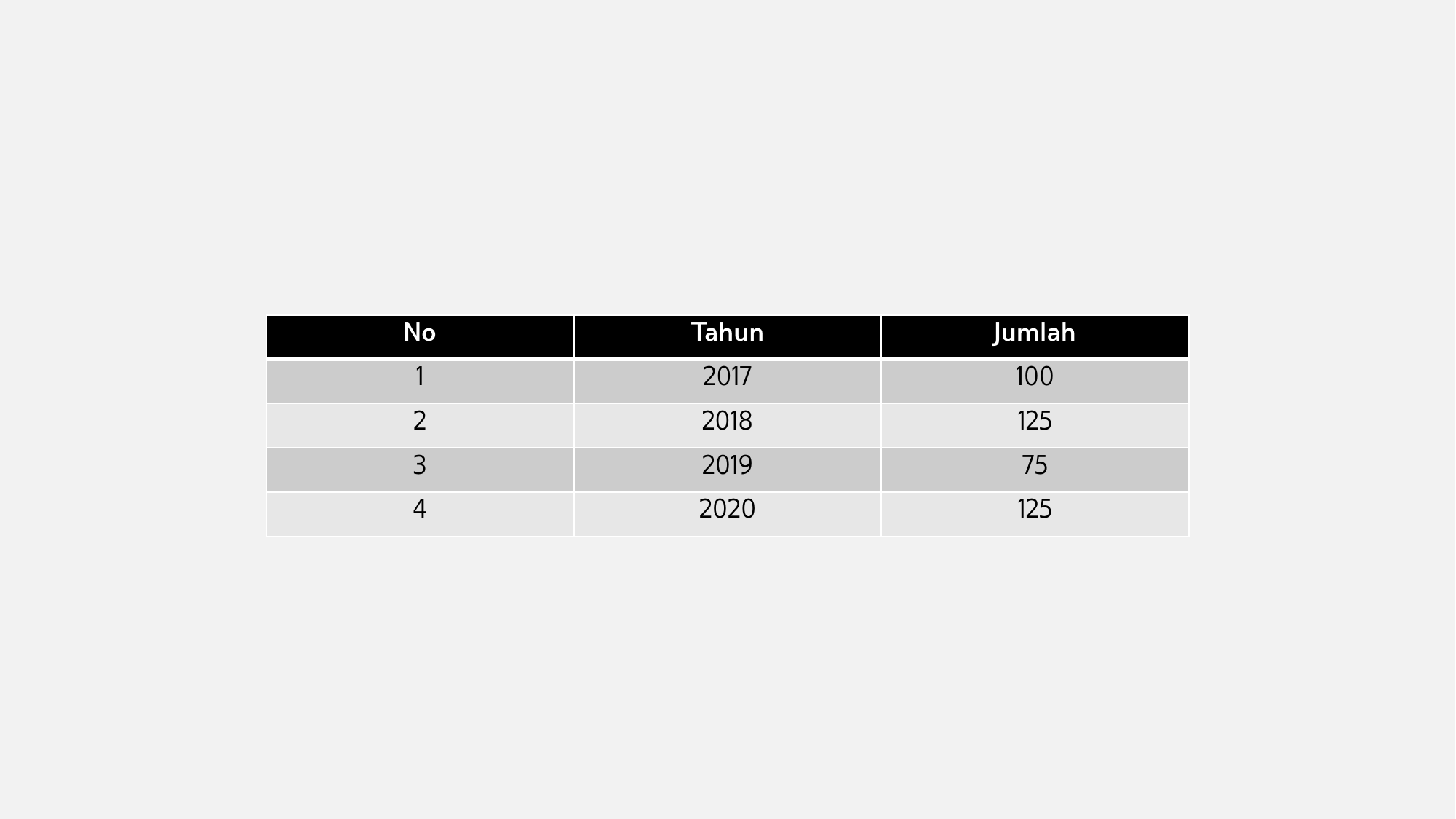

#
| No | Tahun | Jumlah |
| --- | --- | --- |
| 1 | 2017 | 100 |
| 2 | 2018 | 125 |
| 3 | 2019 | 75 |
| 4 | 2020 | 125 |